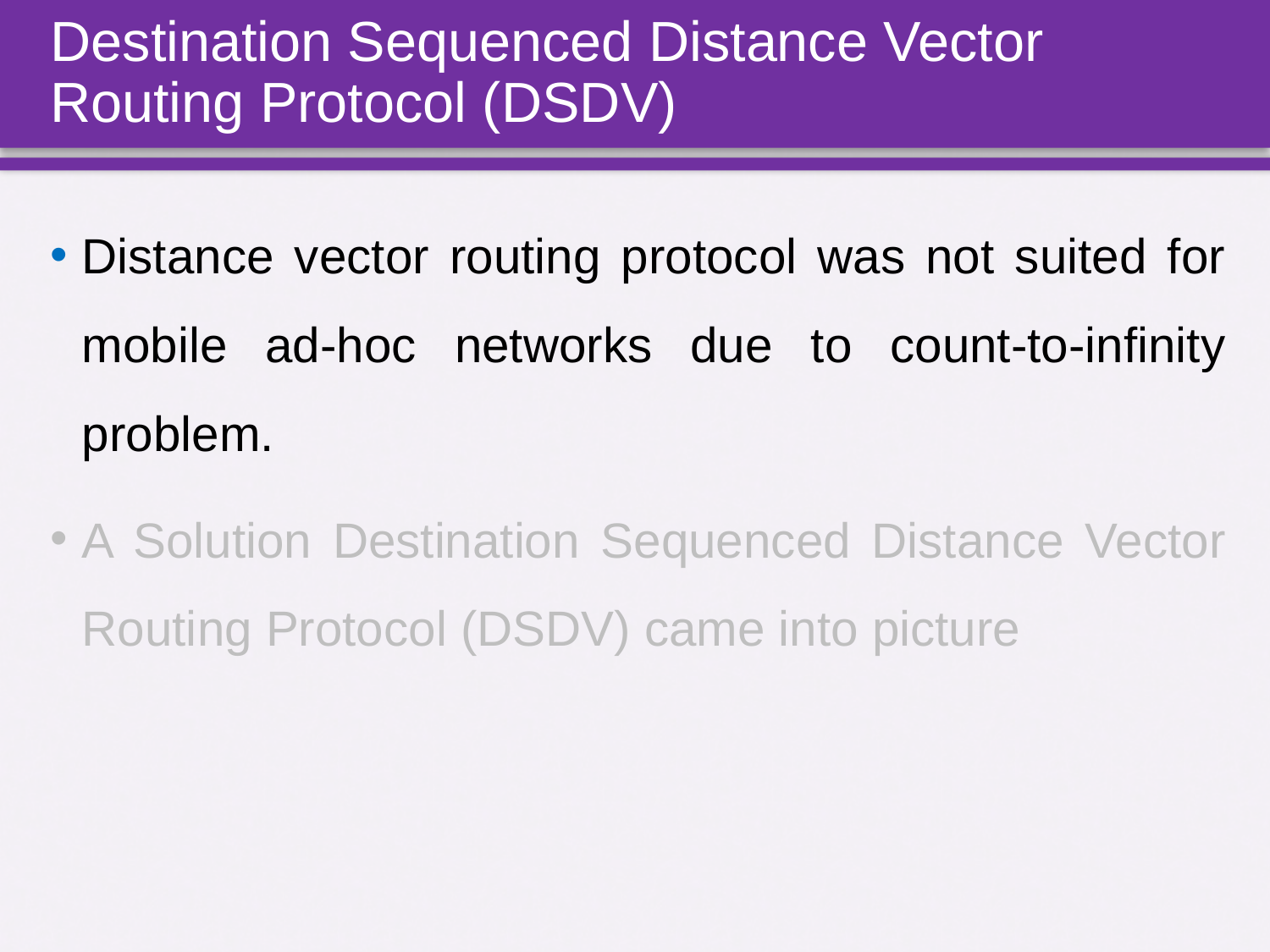

# Destination Sequenced Distance Vector Routing Protocol (DSDV)
Distance vector routing protocol was not suited for mobile ad-hoc networks due to count-to-infinity problem.
A Solution Destination Sequenced Distance Vector Routing Protocol (DSDV) came into picture